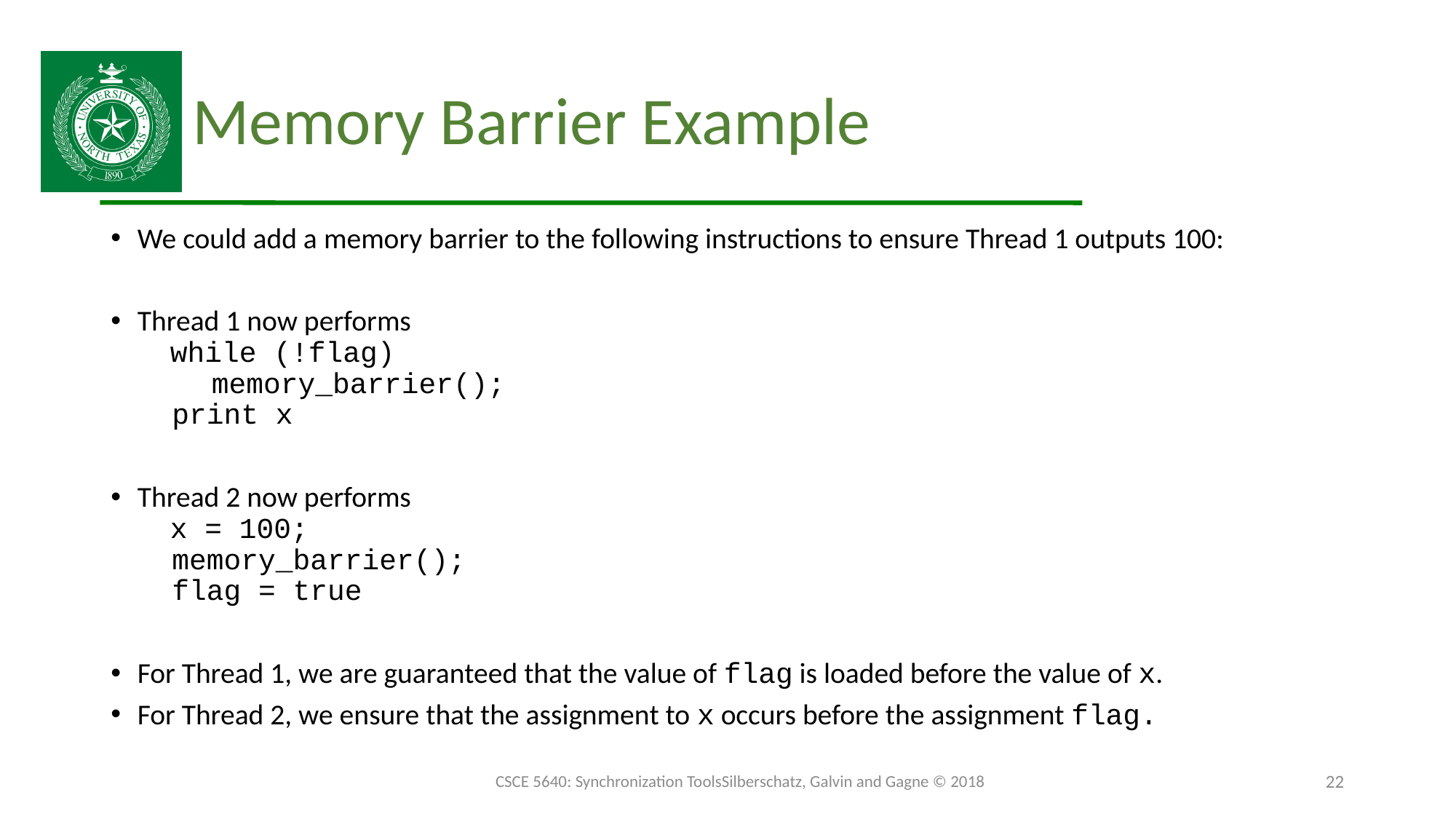

# Memory Barrier Example
We could add a memory barrier to the following instructions to ensure Thread 1 outputs 100:

Thread 1 now performs
     while (!flag)
	memory_barrier();
  print x

Thread 2 now performs
     x = 100;
  memory_barrier();
  flag = true

For Thread 1, we are guaranteed that the value of flag is loaded before the value of x.
For Thread 2, we ensure that the assignment to x occurs before the assignment flag.
CSCE 5640: Synchronization Tools	Silberschatz, Galvin and Gagne © 2018
22